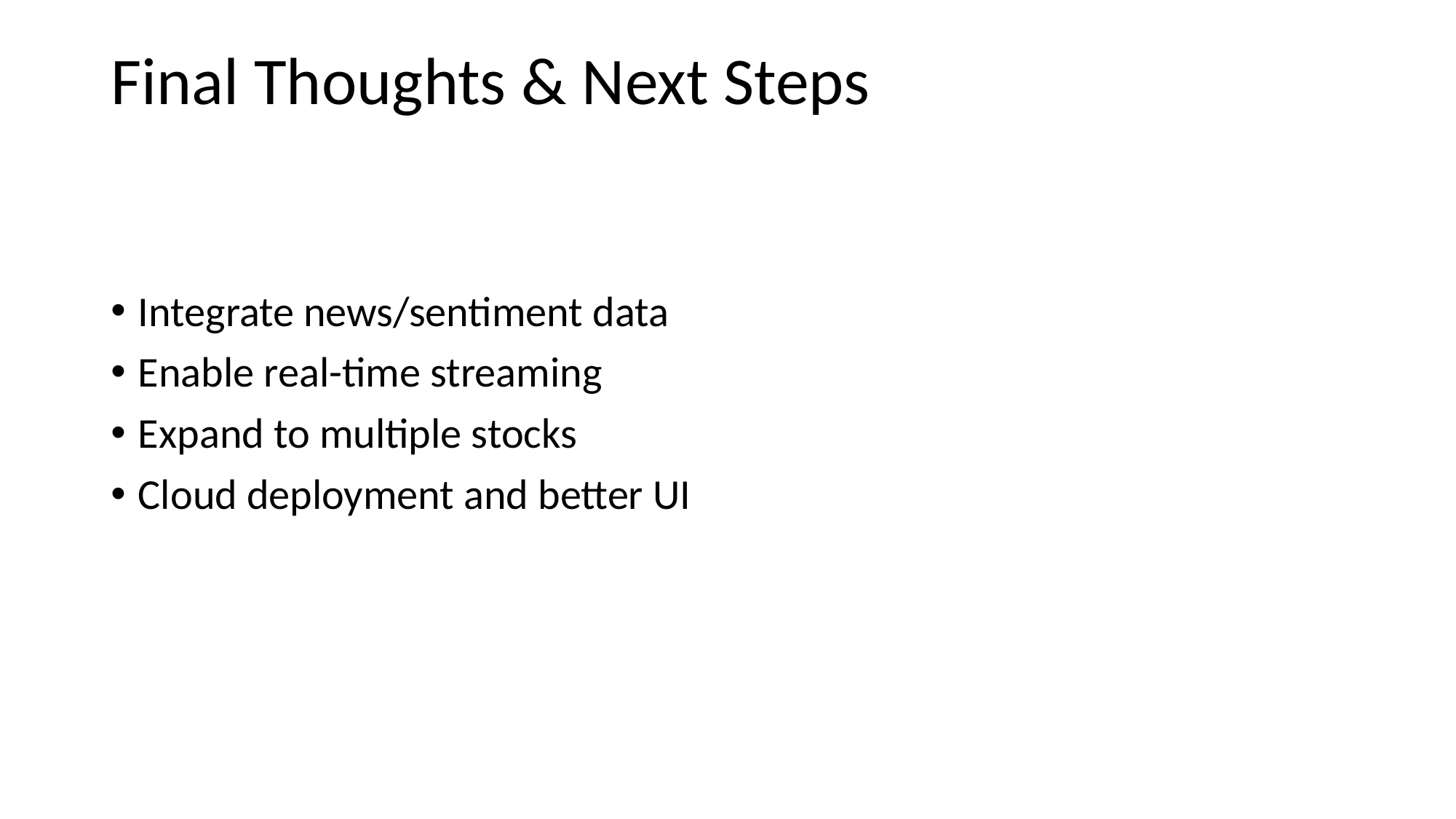

# Final Thoughts & Next Steps

Integrate news/sentiment data
Enable real-time streaming
Expand to multiple stocks
Cloud deployment and better UI